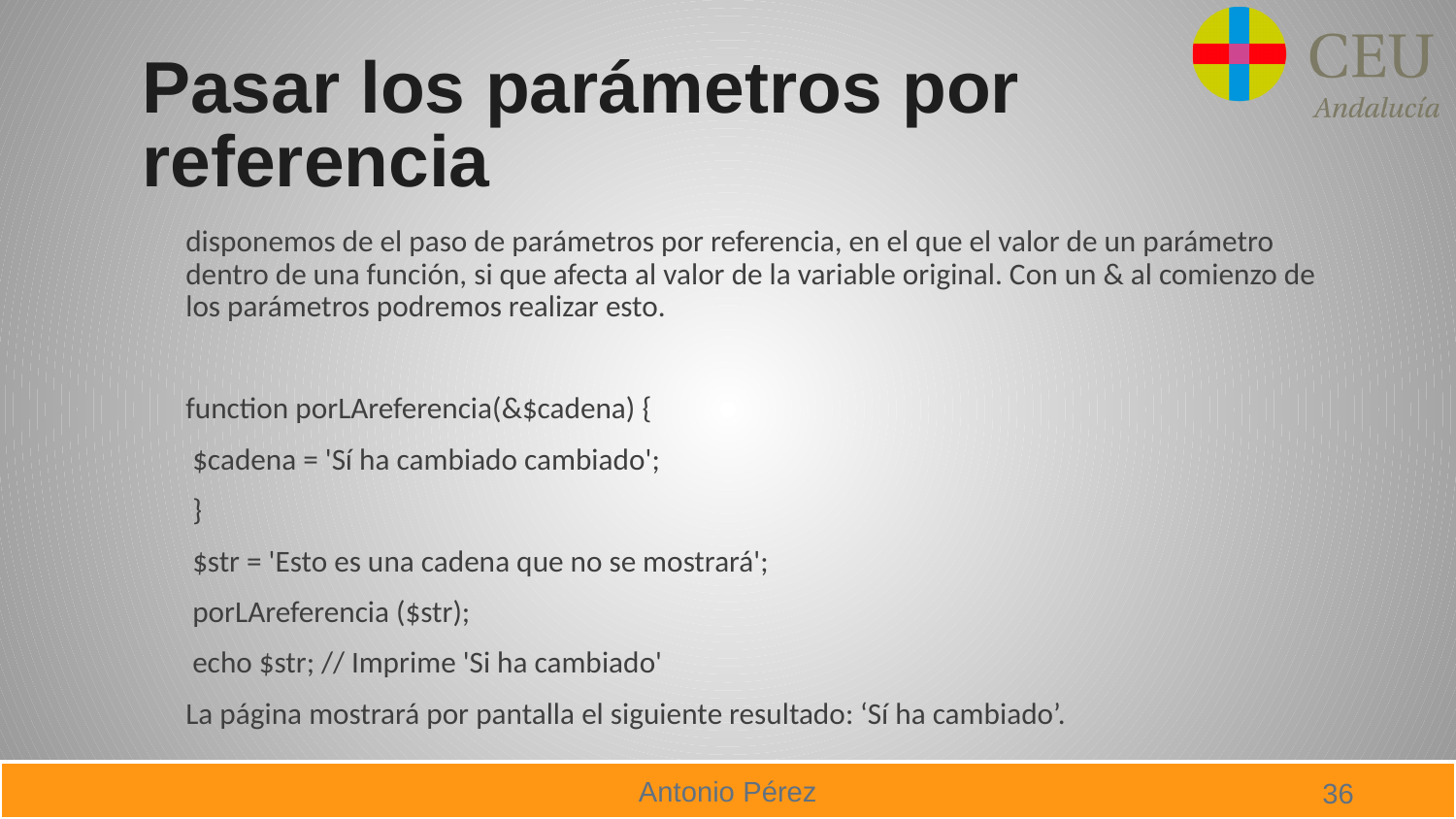

# Pasar los parámetros por referencia
disponemos de el paso de parámetros por referencia, en el que el valor de un parámetro dentro de una función, si que afecta al valor de la variable original. Con un & al comienzo de los parámetros podremos realizar esto.

function porLAreferencia(&$cadena) {
 $cadena = 'Sí ha cambiado cambiado';
 }
 $str = 'Esto es una cadena que no se mostrará';
 porLAreferencia ($str);
 echo $str; // Imprime 'Si ha cambiado'
La página mostrará por pantalla el siguiente resultado: ‘Sí ha cambiado’.